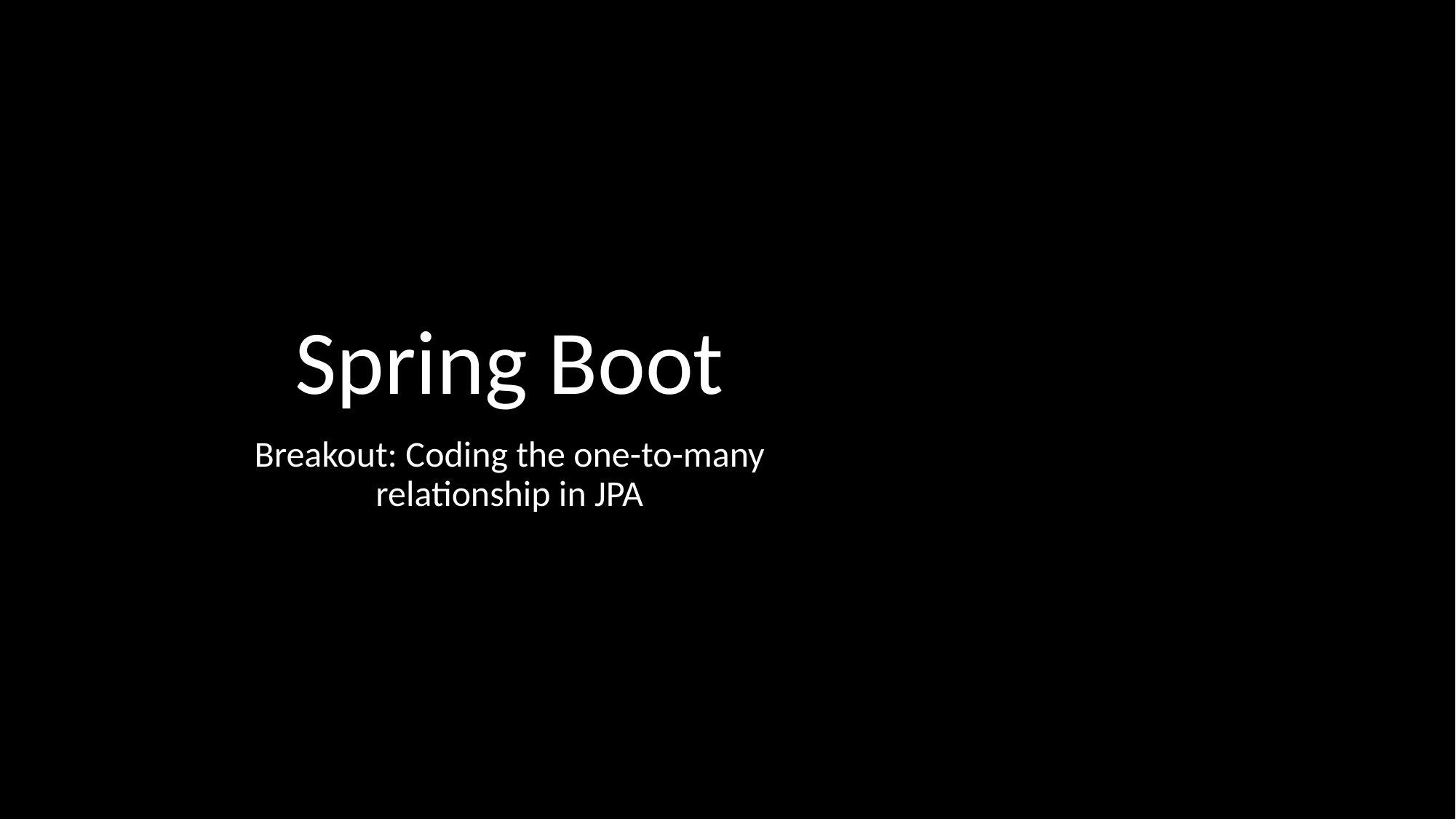

# Spring Boot
Breakout: Coding the one-to-many relationship in JPA